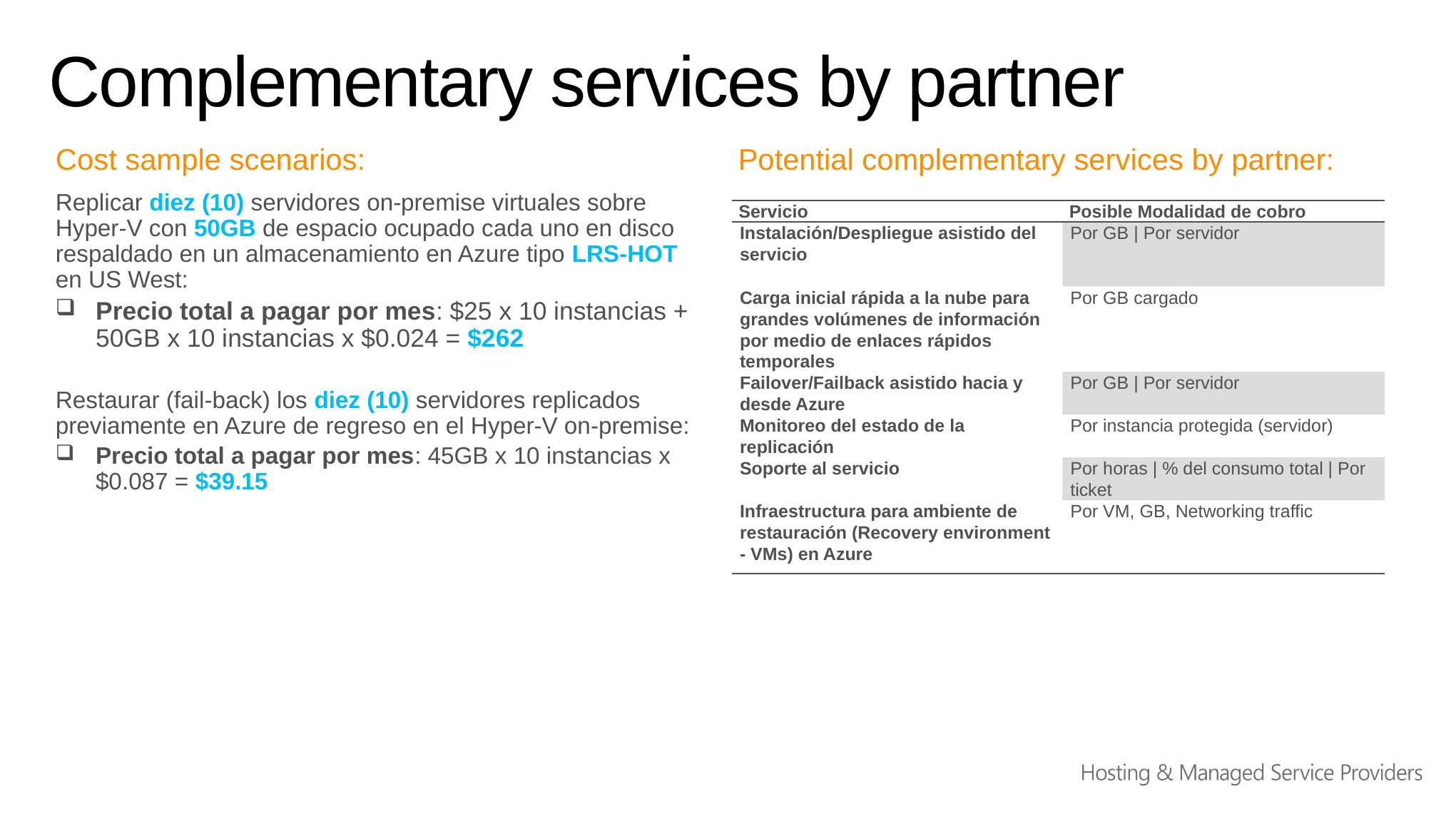

# Complementary services by partner
Cost sample scenarios:
Replicar diez (10) servidores on-premise virtuales sobre Hyper-V con 50GB de espacio ocupado cada uno en disco respaldado en un almacenamiento en Azure tipo LRS-HOT en US West:
Precio total a pagar por mes: $25 x 10 instancias + 50GB x 10 instancias x $0.024 = $262

Restaurar (fail-back) los diez (10) servidores replicados previamente en Azure de regreso en el Hyper-V on-premise:
Precio total a pagar por mes: 45GB x 10 instancias x $0.087 = $39.15

Potential complementary services by partner:

| Servicio | Posible Modalidad de cobro |
| --- | --- |
| Instalación/Despliegue asistido del servicio | Por GB | Por servidor |
| Carga inicial rápida a la nube para grandes volúmenes de información por medio de enlaces rápidos temporales | Por GB cargado |
| Failover/Failback asistido hacia y desde Azure | Por GB | Por servidor |
| Monitoreo del estado de la replicación | Por instancia protegida (servidor) |
| Soporte al servicio | Por horas | % del consumo total | Por ticket |
| Infraestructura para ambiente de restauración (Recovery environment - VMs) en Azure | Por VM, GB, Networking traffic |